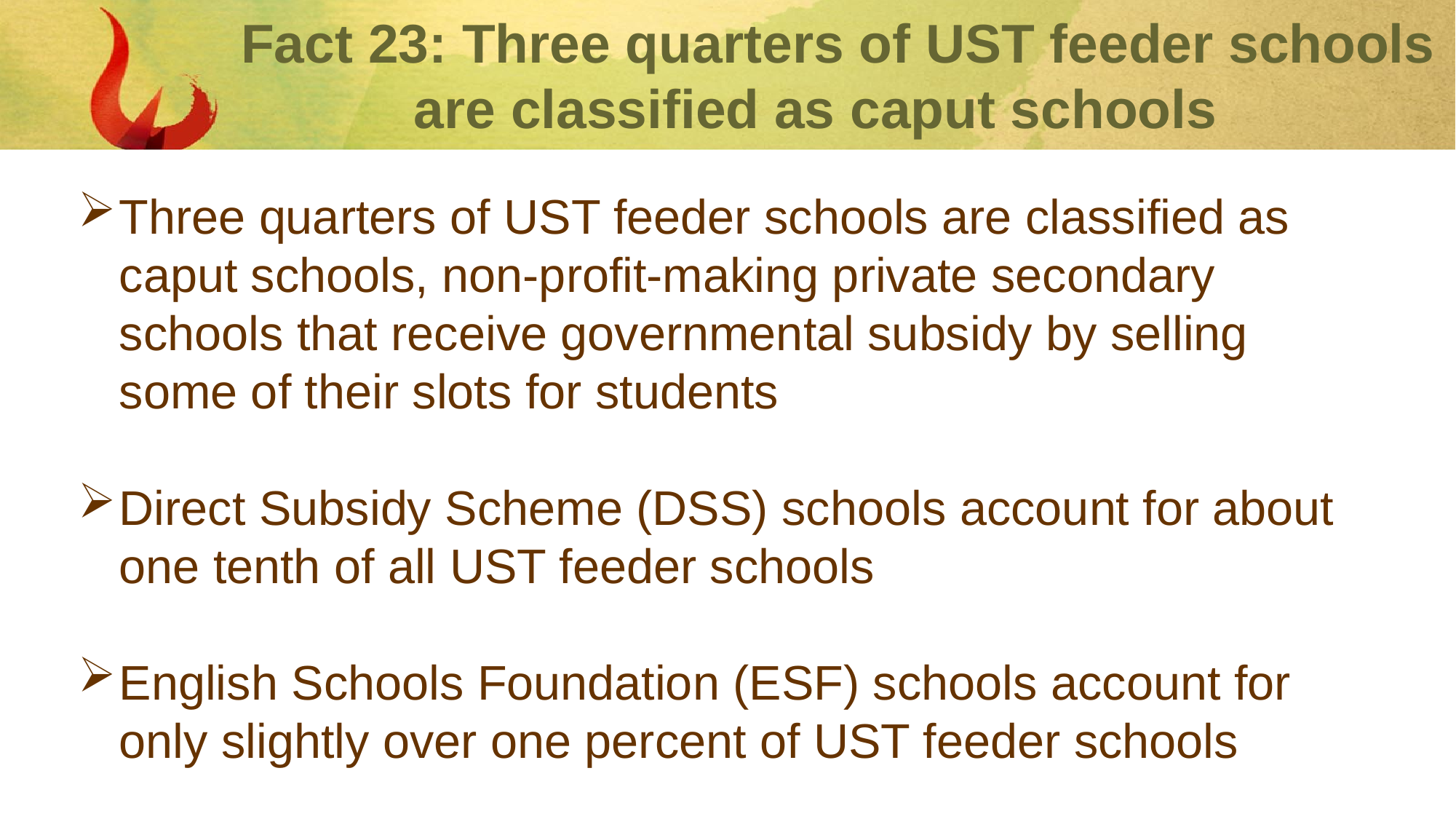

# Fact 23: Three quarters of UST feeder schools are classified as caput schools
Three quarters of UST feeder schools are classified as caput schools, non-profit-making private secondary schools that receive governmental subsidy by selling some of their slots for students

Direct Subsidy Scheme (DSS) schools account for about one tenth of all UST feeder schools

English Schools Foundation (ESF) schools account for only slightly over one percent of UST feeder schools
52